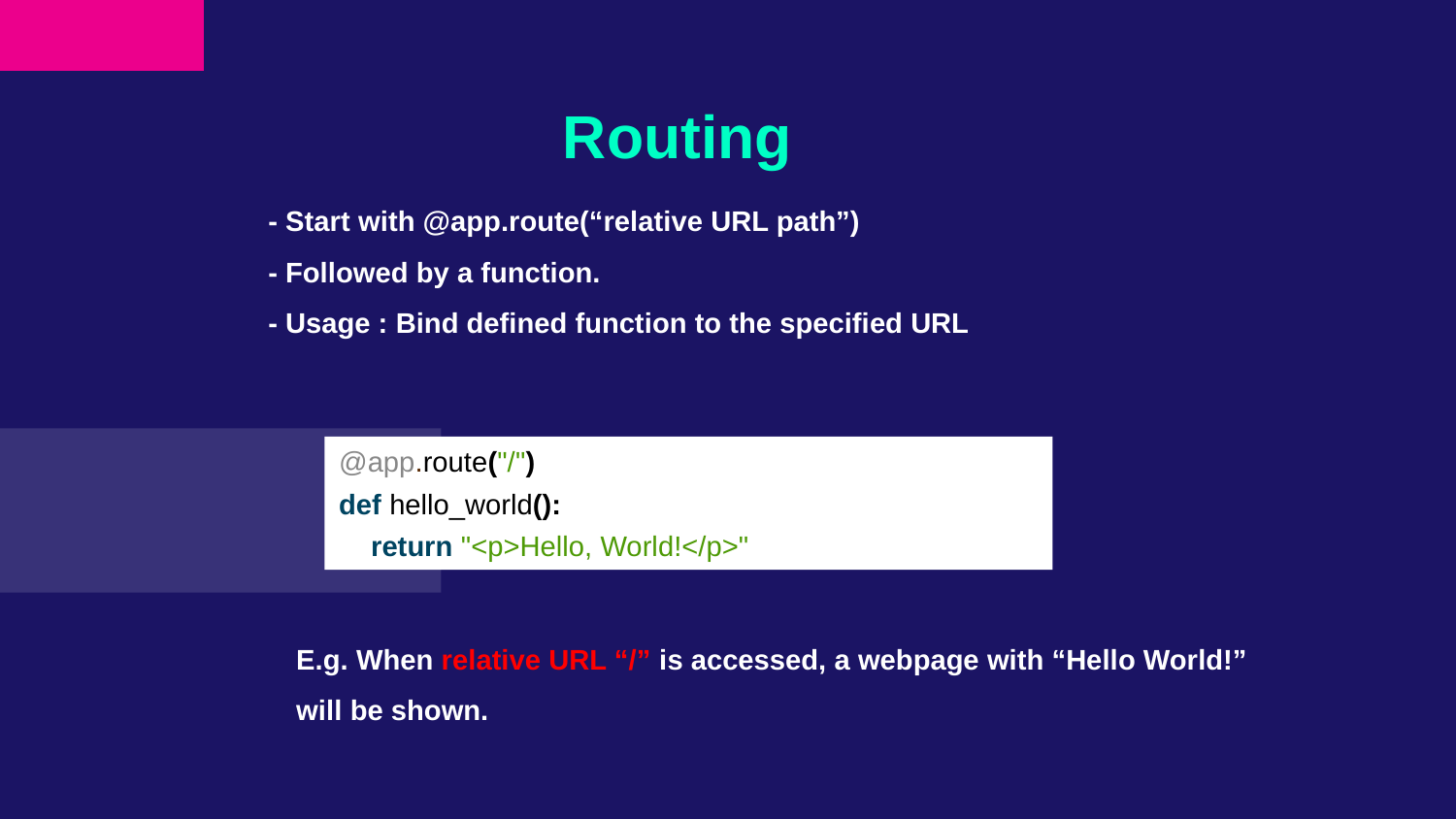

# Routing
- Start with @app.route(“relative URL path”)
- Followed by a function.
- Usage : Bind defined function to the specified URL

@app.route("/")
def hello_world():
    return "<p>Hello, World!</p>"
E.g. When relative URL “/” is accessed, a webpage with “Hello World!” will be shown.